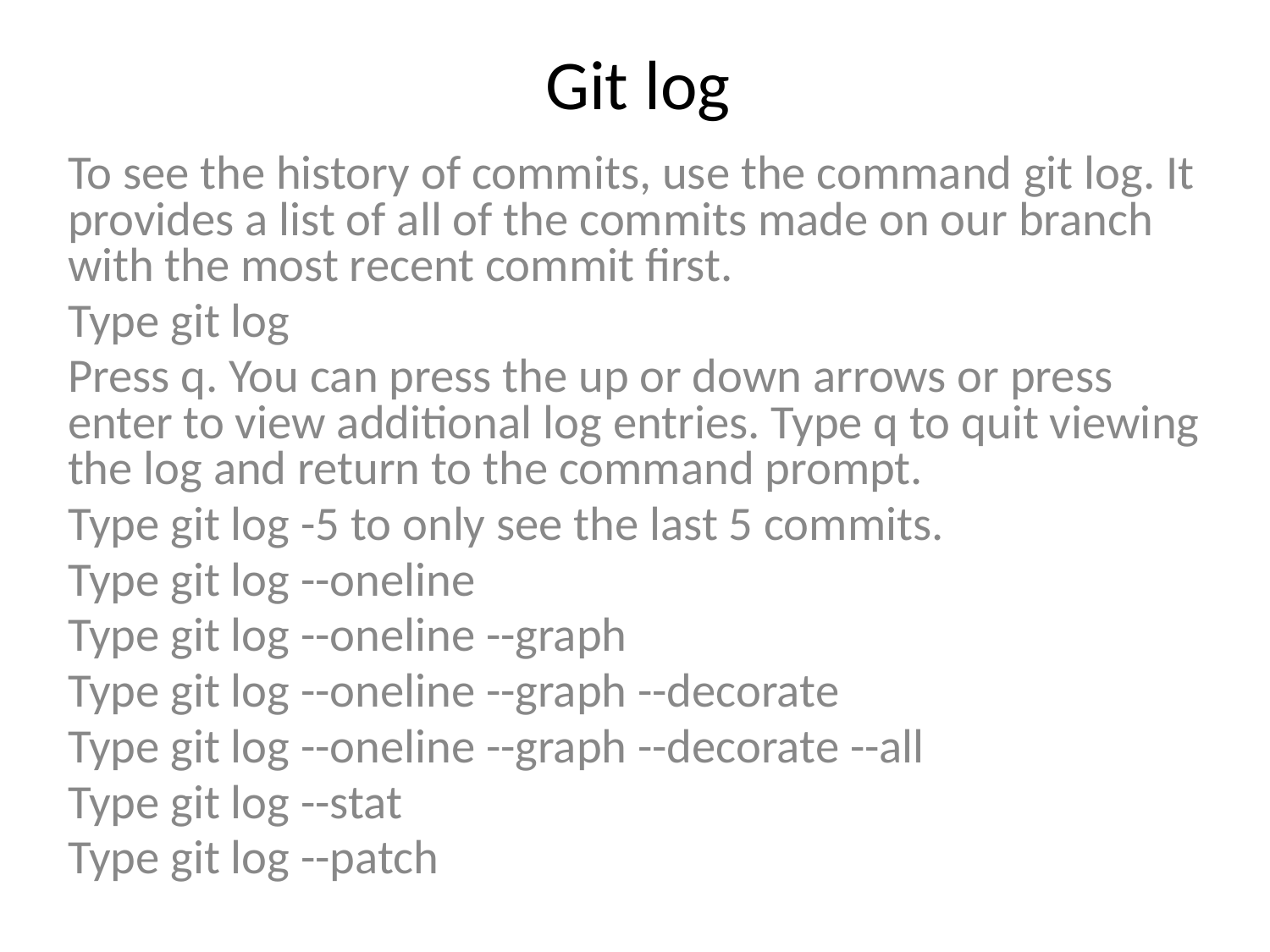

# Git log
To see the history of commits, use the command git log. It provides a list of all of the commits made on our branch with the most recent commit first.
Type git log
Press q. You can press the up or down arrows or press enter to view additional log entries. Type q to quit viewing the log and return to the command prompt.
Type git log -5 to only see the last 5 commits.
Type git log --oneline
Type git log --oneline --graph
Type git log --oneline --graph --decorate
Type git log --oneline --graph --decorate --all
Type git log --stat
Type git log --patch